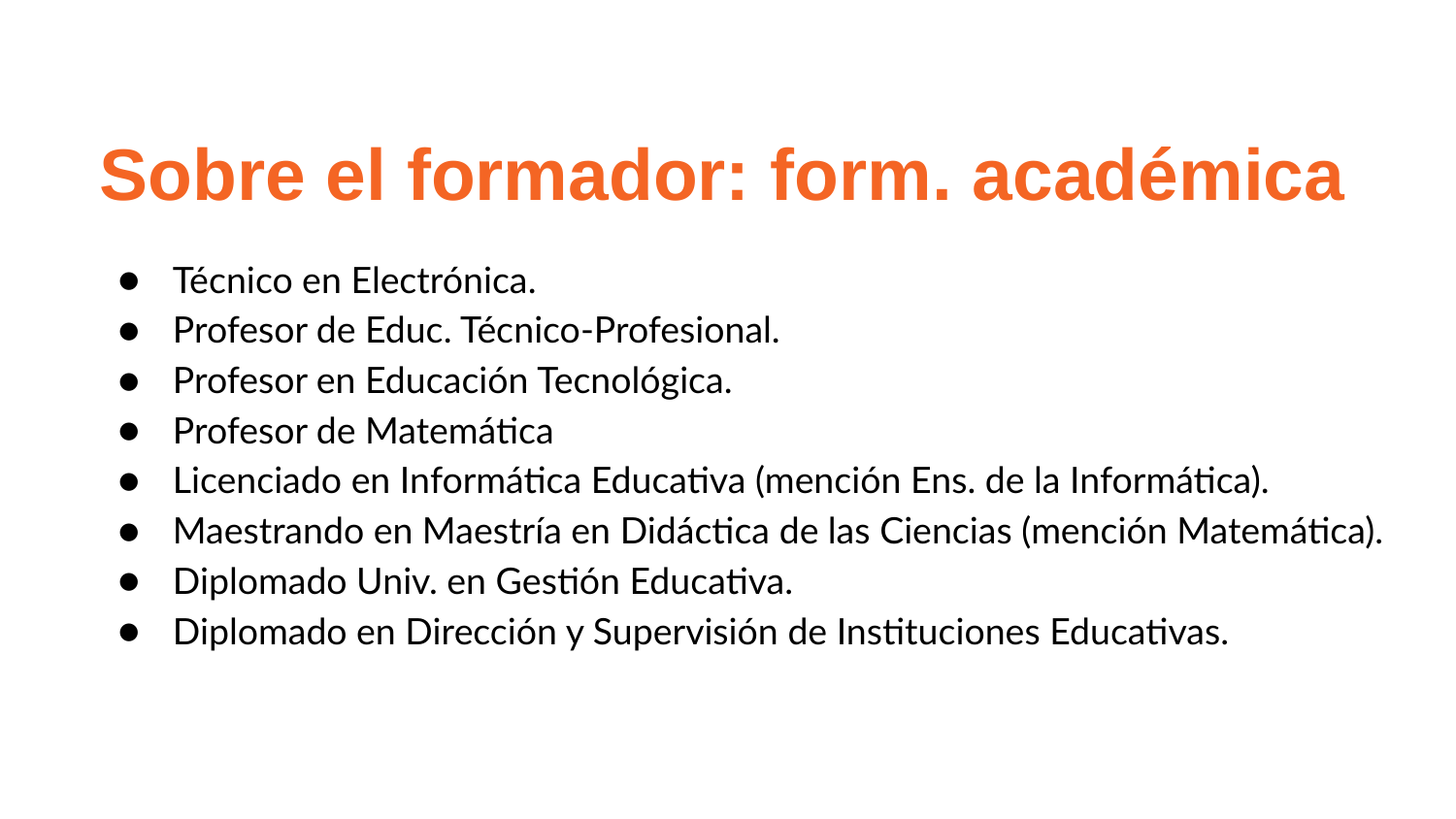

Sobre el formador: form. académica
Técnico en Electrónica.
Profesor de Educ. Técnico-Profesional.
Profesor en Educación Tecnológica.
Profesor de Matemática
Licenciado en Informática Educativa (mención Ens. de la Informática).
Maestrando en Maestría en Didáctica de las Ciencias (mención Matemática).
Diplomado Univ. en Gestión Educativa.
Diplomado en Dirección y Supervisión de Instituciones Educativas.